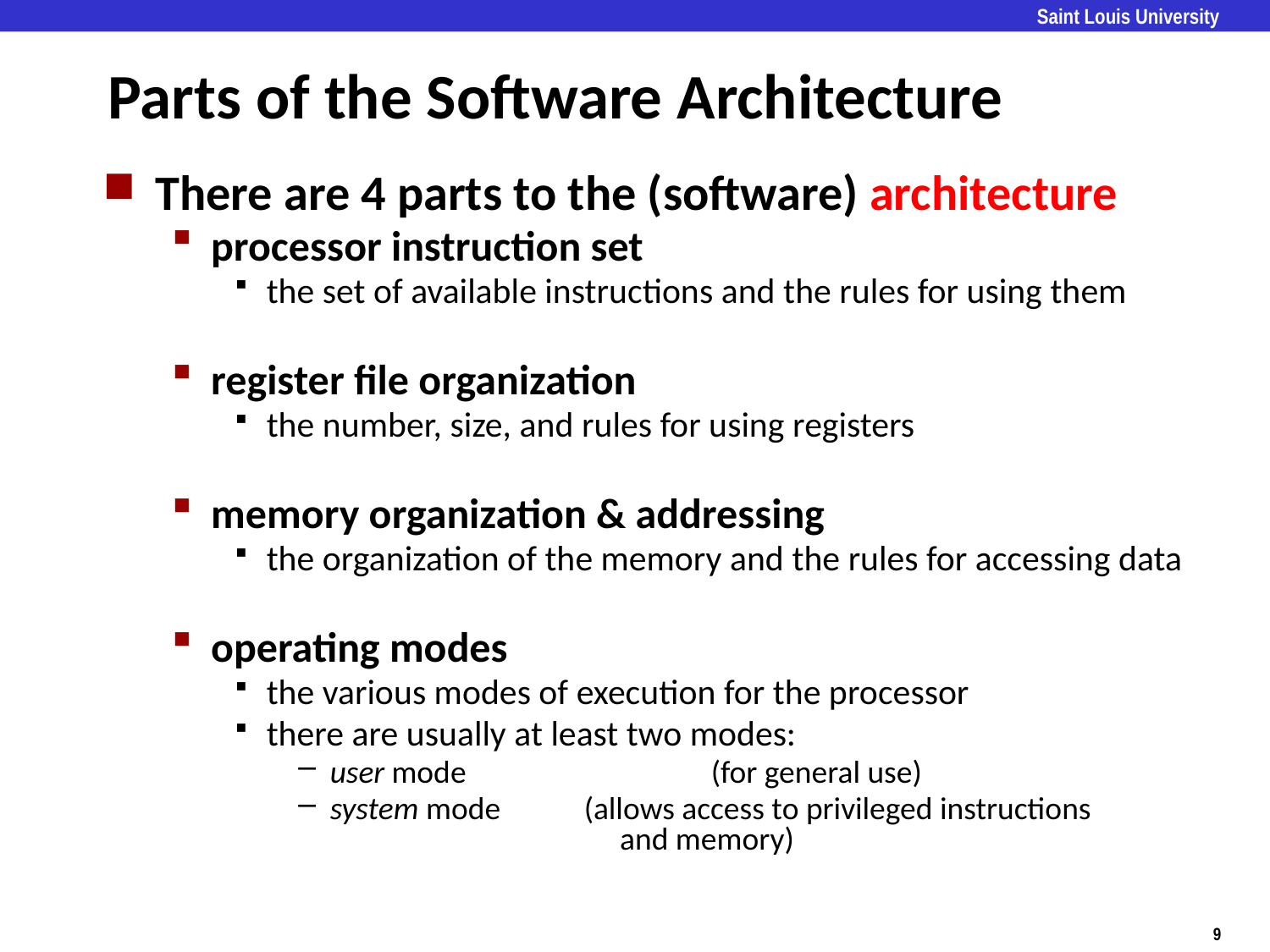

# Parts of the Software Architecture
There are 4 parts to the (software) architecture
processor instruction set
the set of available instructions and the rules for using them

register file organization
the number, size, and rules for using registers

memory organization & addressing
the organization of the memory and the rules for accessing data

operating modes
the various modes of execution for the processor
there are usually at least two modes:
user mode		(for general use)
system mode	(allows access to privileged instructions			     and memory)